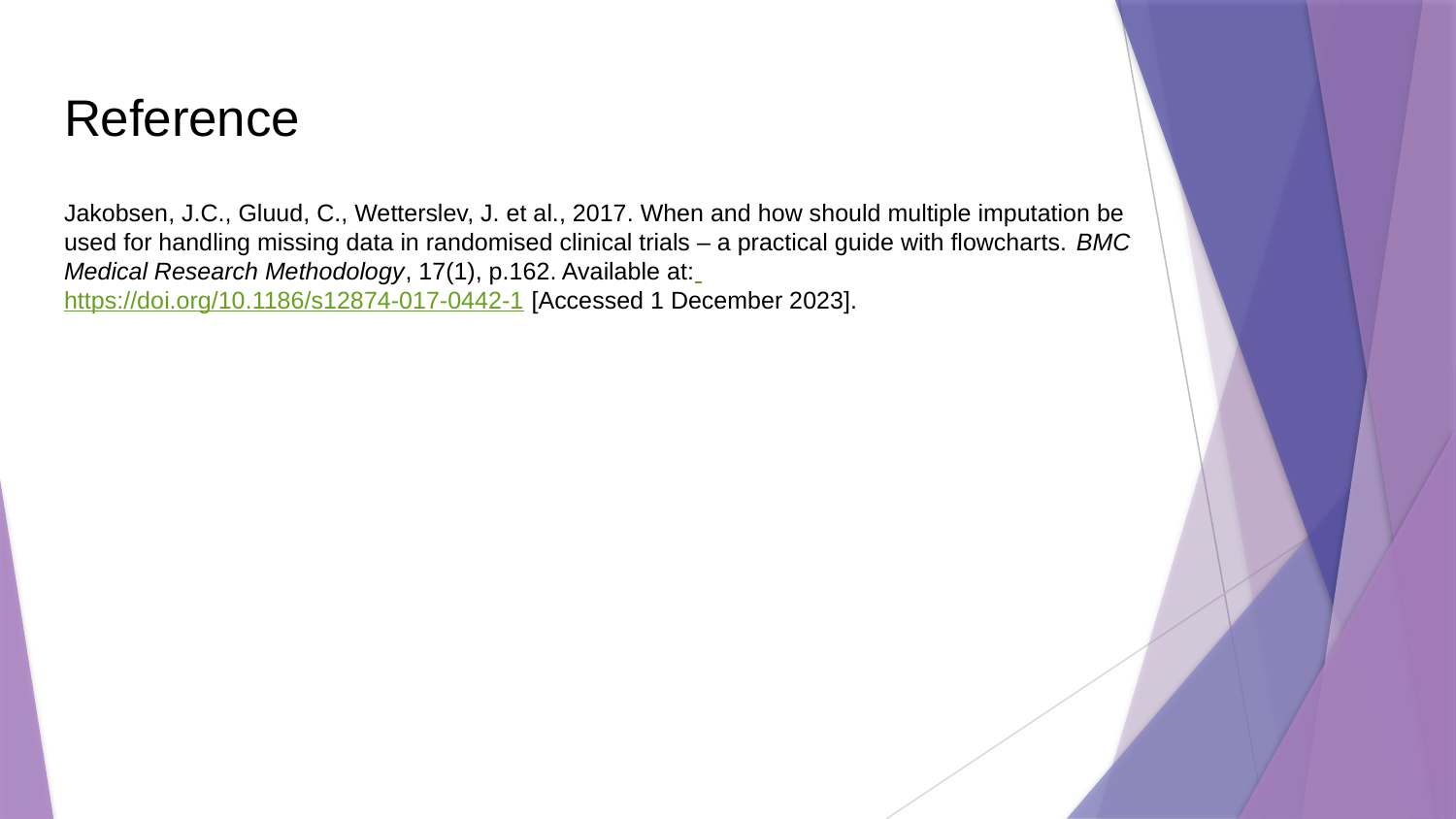

# Reference
Jakobsen, J.C., Gluud, C., Wetterslev, J. et al., 2017. When and how should multiple imputation be used for handling missing data in randomised clinical trials – a practical guide with flowcharts. BMC Medical Research Methodology, 17(1), p.162. Available at: https://doi.org/10.1186/s12874-017-0442-1 [Accessed 1 December 2023].